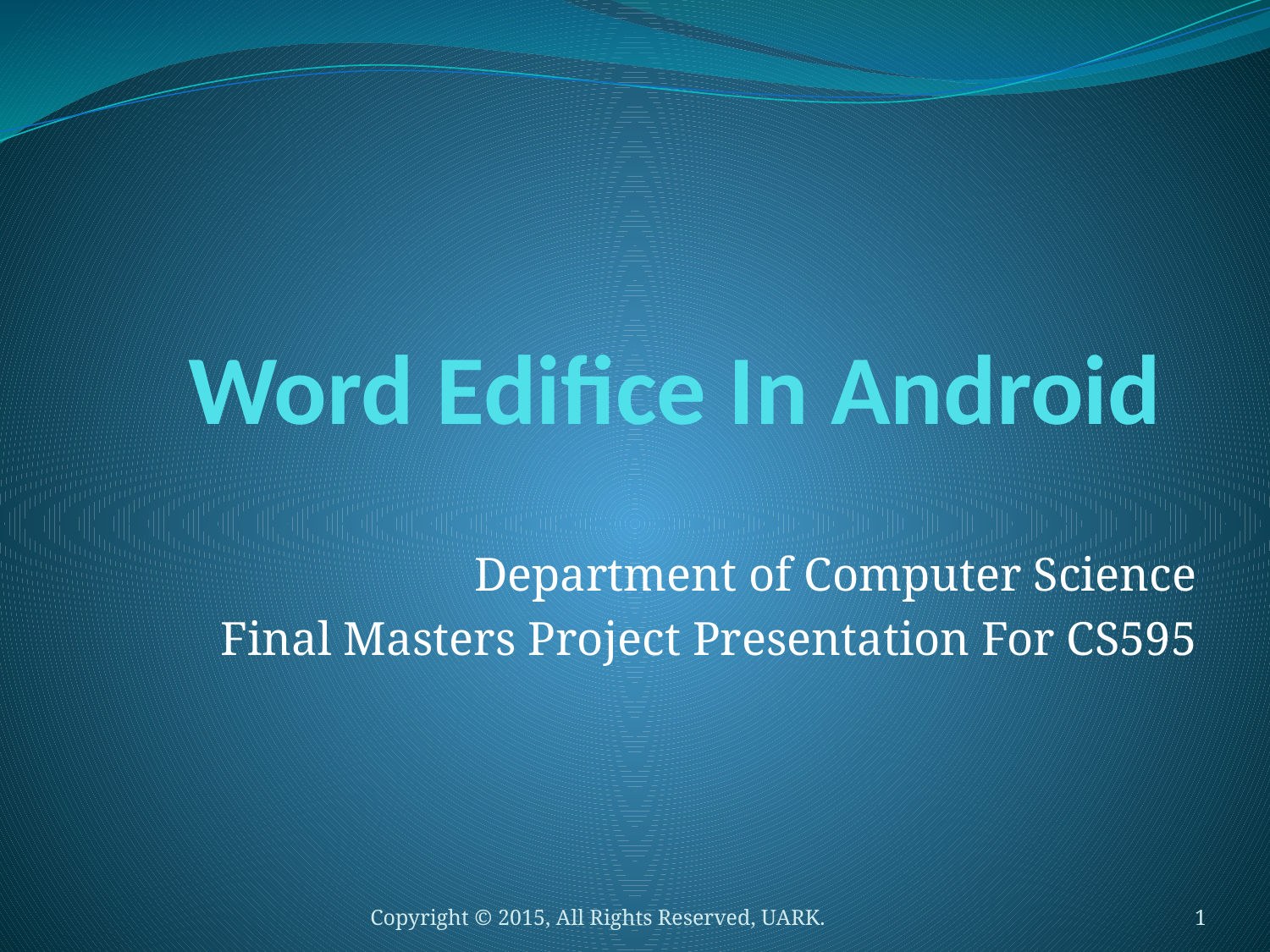

# Word Edifice In Android
Department of Computer Science
 Final Masters Project Presentation For CS595
Copyright © 2015, All Rights Reserved, UARK.
1